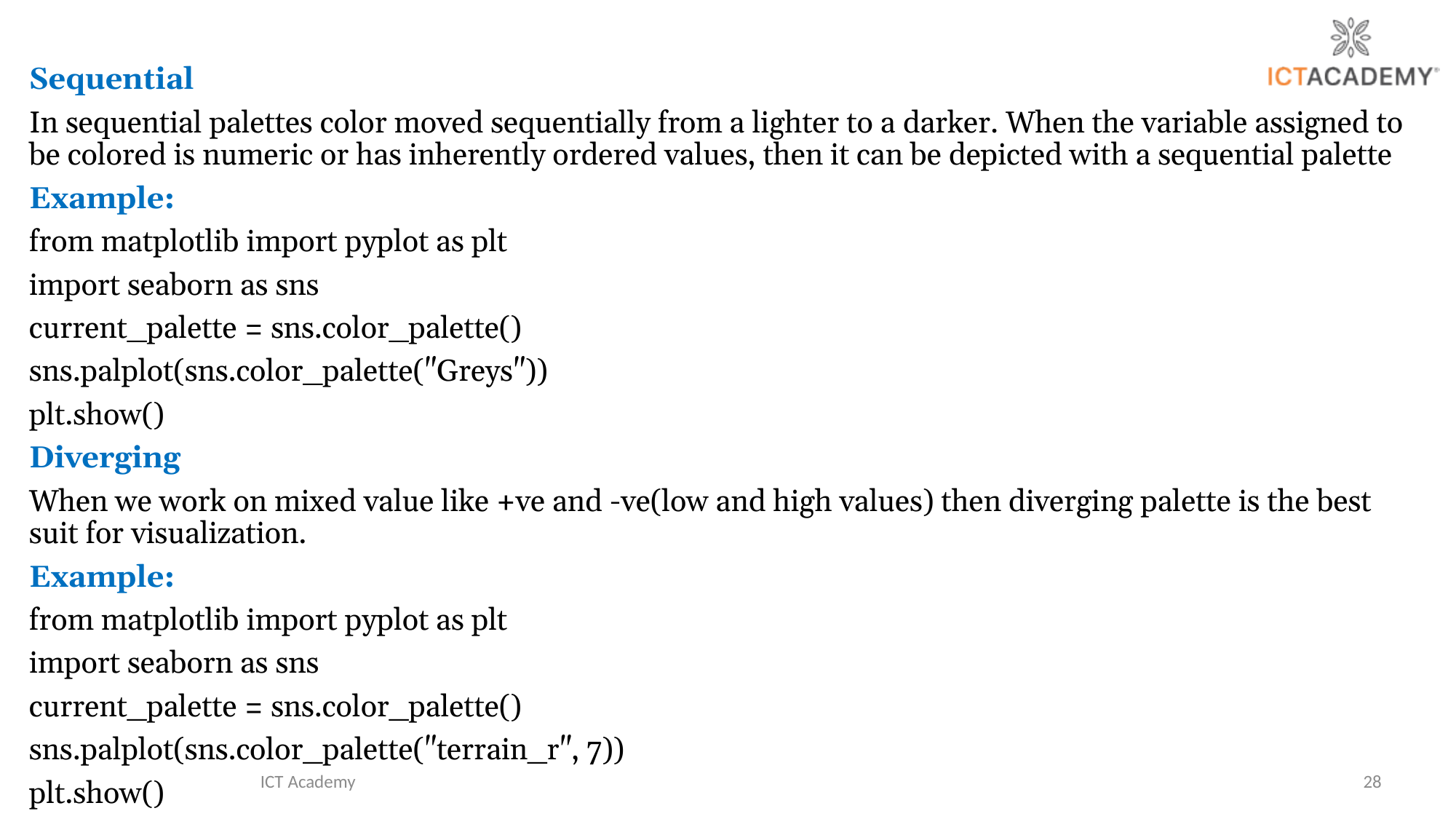

Sequential
In sequential palettes color moved sequentially from a lighter to a darker. When the variable assigned to be colored is numeric or has inherently ordered values, then it can be depicted with a sequential palette
Example:
from matplotlib import pyplot as plt
import seaborn as sns
current_palette = sns.color_palette()
sns.palplot(sns.color_palette("Greys"))
plt.show()
Diverging
When we work on mixed value like +ve and -ve(low and high values) then diverging palette is the best suit for visualization.
Example:
from matplotlib import pyplot as plt
import seaborn as sns
current_palette = sns.color_palette()
sns.palplot(sns.color_palette("terrain_r", 7))
plt.show()
ICT Academy
28